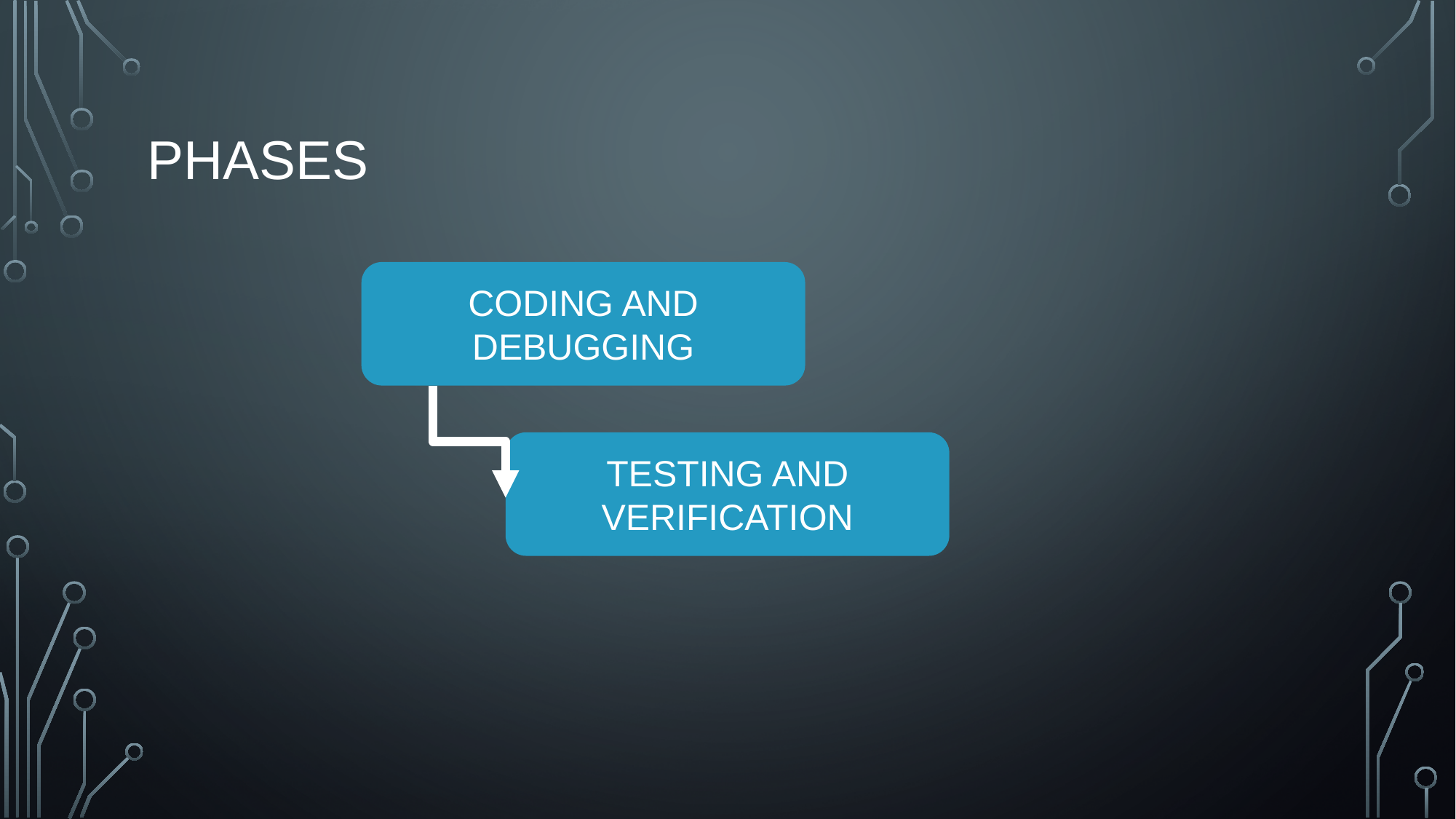

# Phases
CODING AND DEBUGGING
TESTING AND VERIFICATION